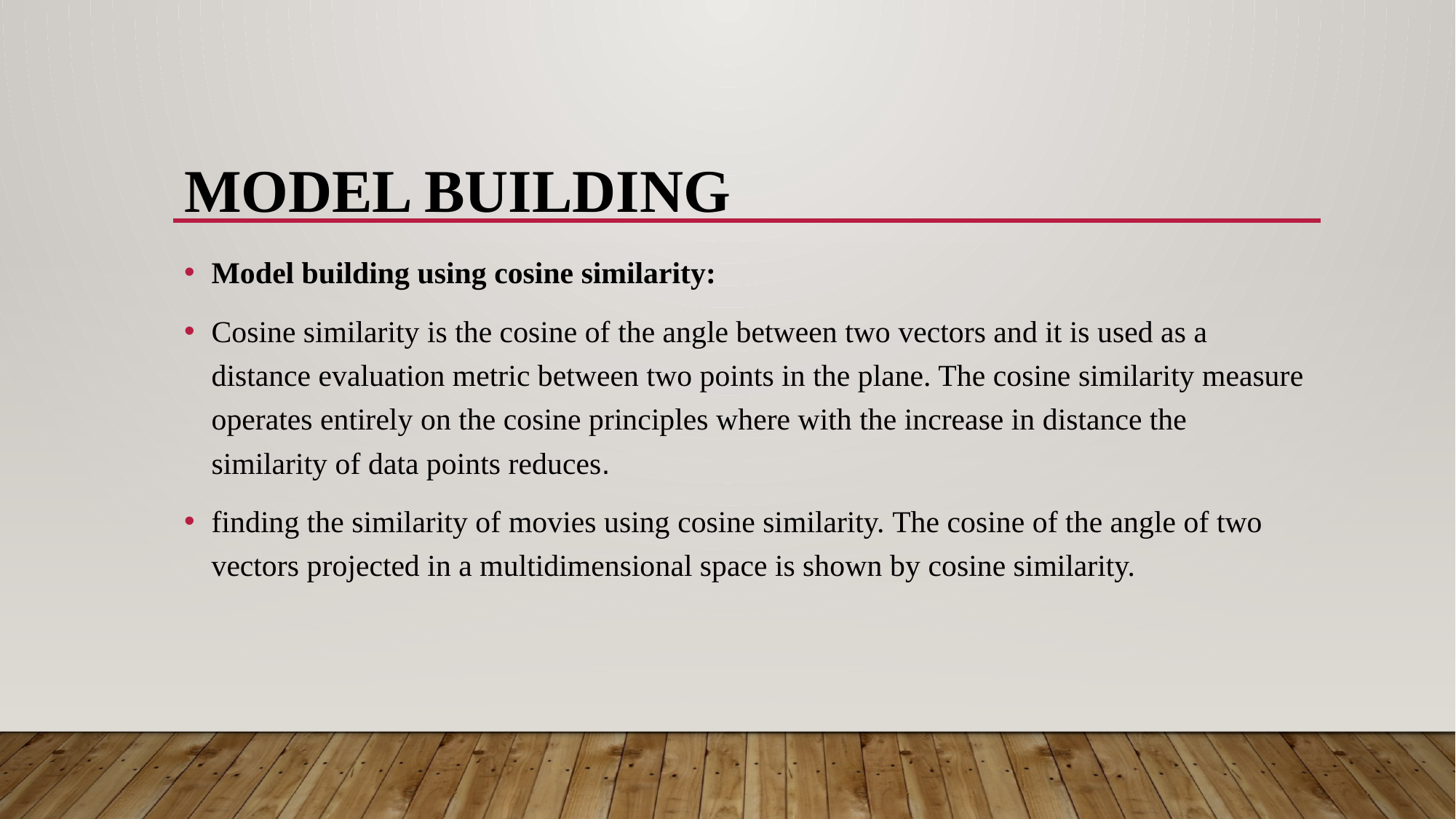

# Model Building
Model building using cosine similarity:
Cosine similarity is the cosine of the angle between two vectors and it is used as a distance evaluation metric between two points in the plane. The cosine similarity measure operates entirely on the cosine principles where with the increase in distance the similarity of data points reduces.
finding the similarity of movies using cosine similarity. The cosine of the angle of two vectors projected in a multidimensional space is shown by cosine similarity.